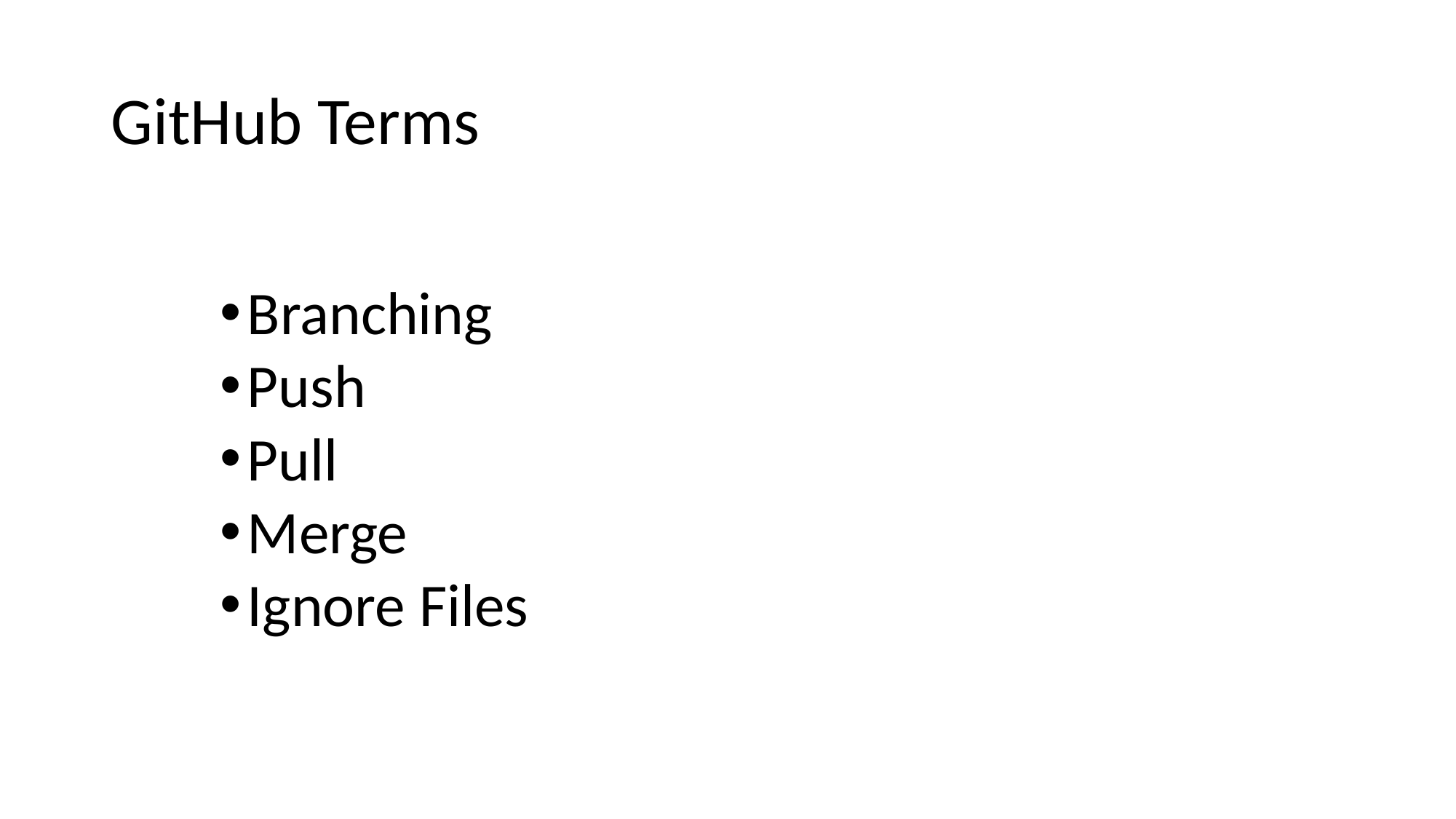

# GitHub Terms

Branching
Push
Pull
Merge
Ignore Files